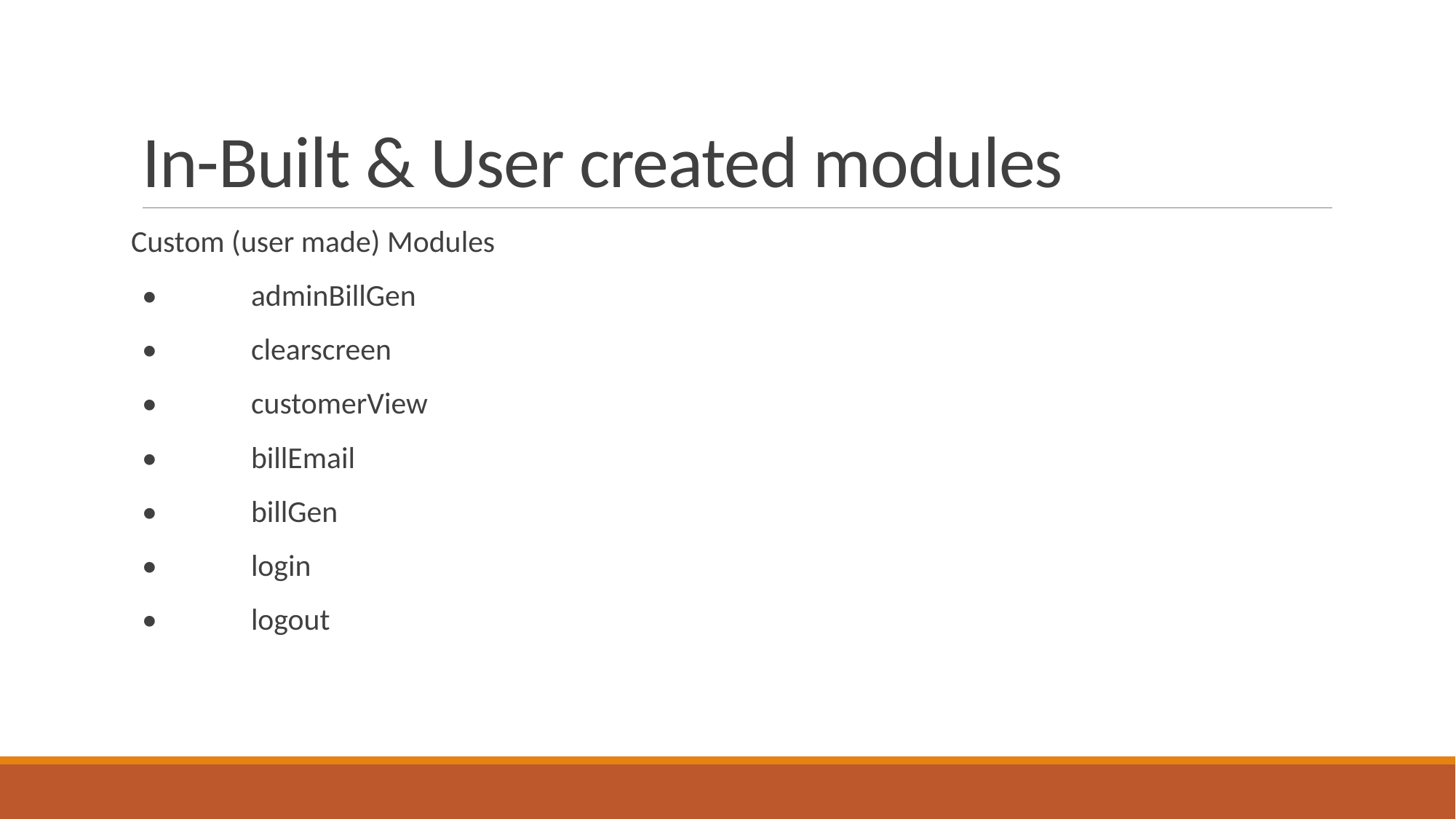

# In-Built & User created modules
Custom (user made) Modules
•	adminBillGen
•	clearscreen
•	customerView
•	billEmail
•	billGen
•	login
•	logout